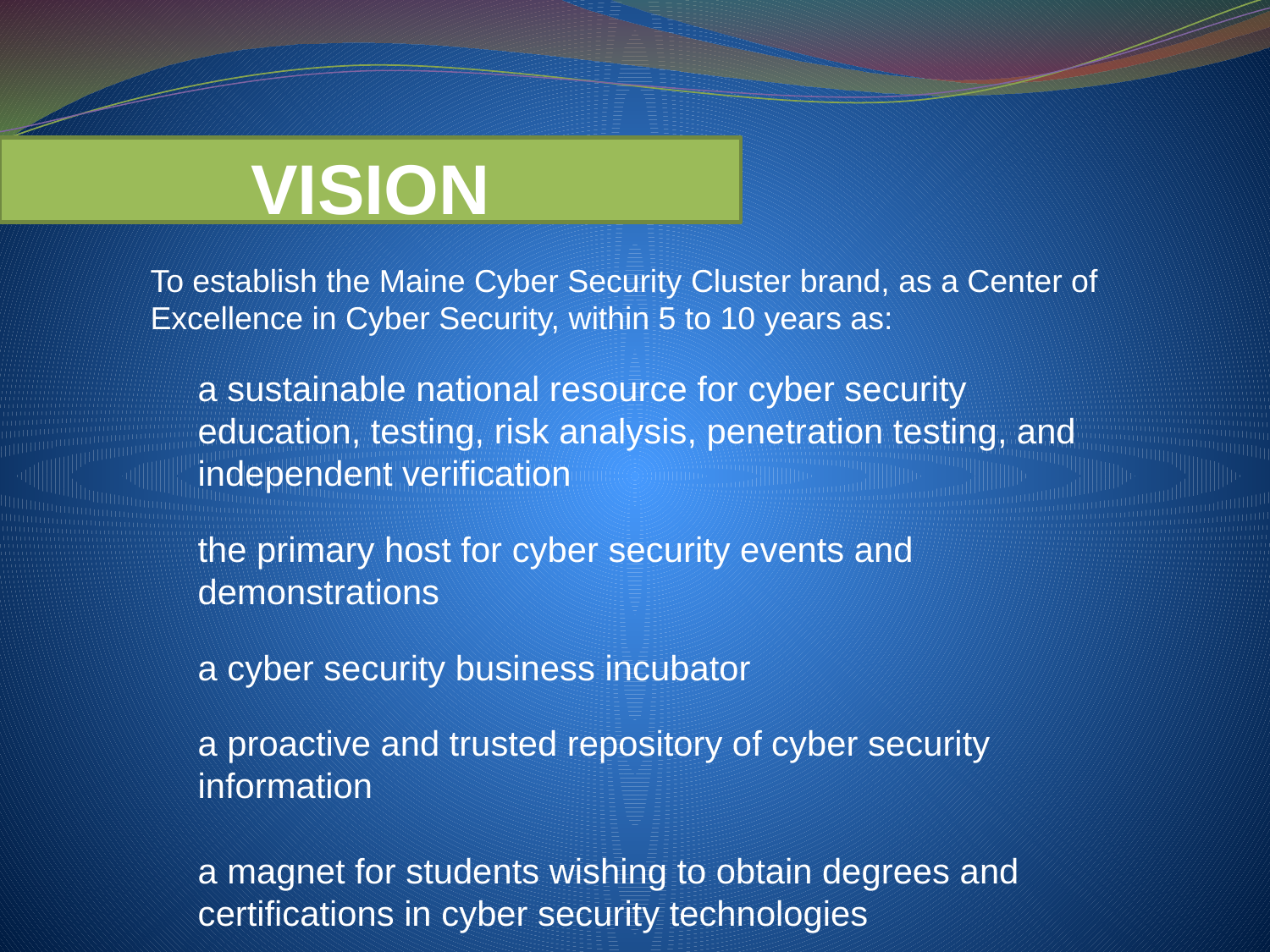

VISION
To establish the Maine Cyber Security Cluster brand, as a Center of Excellence in Cyber Security, within 5 to 10 years as:

	a sustainable national resource for cyber security education, testing, risk analysis, penetration testing, and independent verification

	the primary host for cyber security events and demonstrations

	a cyber security business incubator

	a proactive and trusted repository of cyber security information

	a magnet for students wishing to obtain degrees and certifications in cyber security technologies